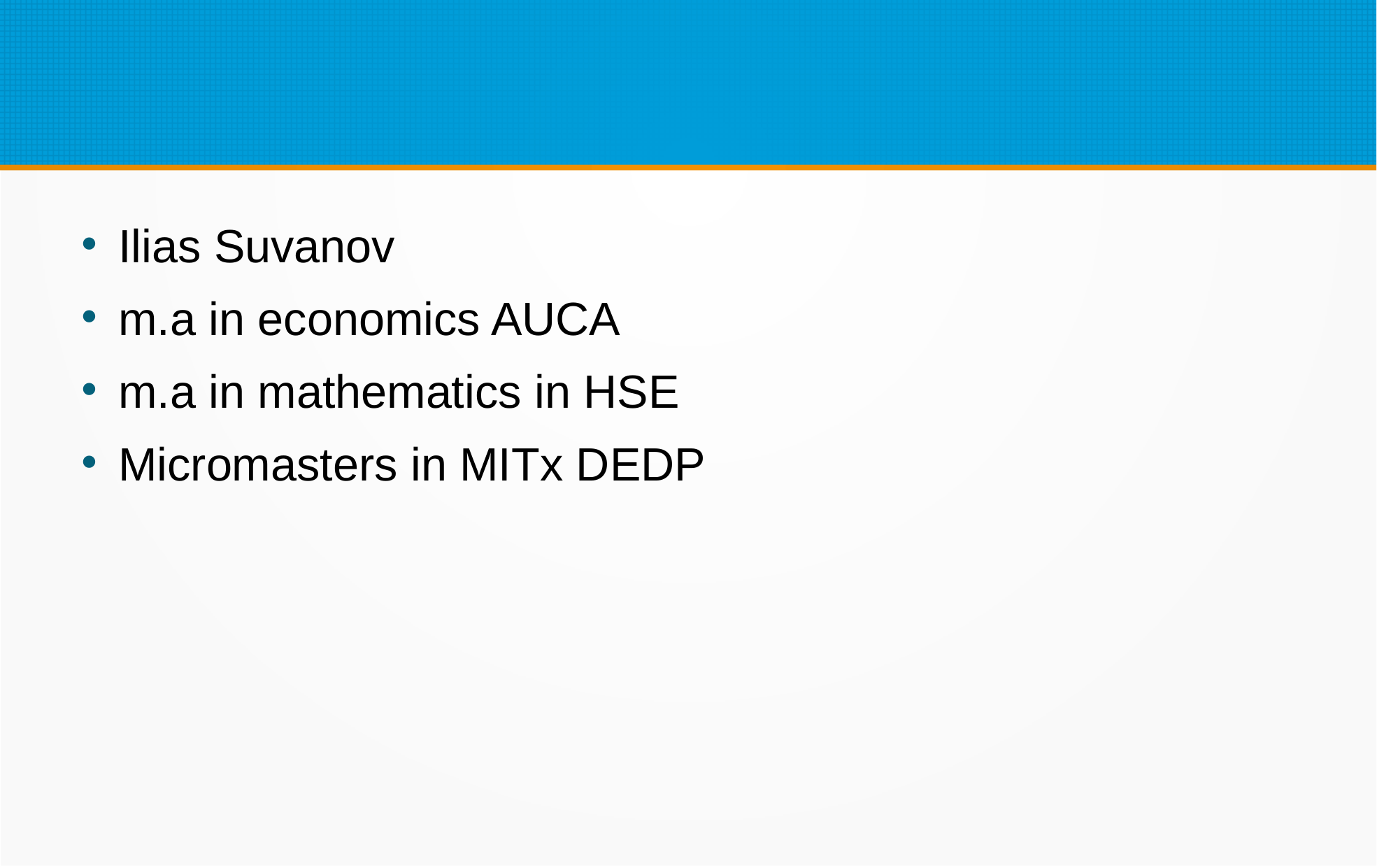

Ilias Suvanov
m.a in economics AUCA
m.a in mathematics in HSE
Micromasters in MITx DEDP